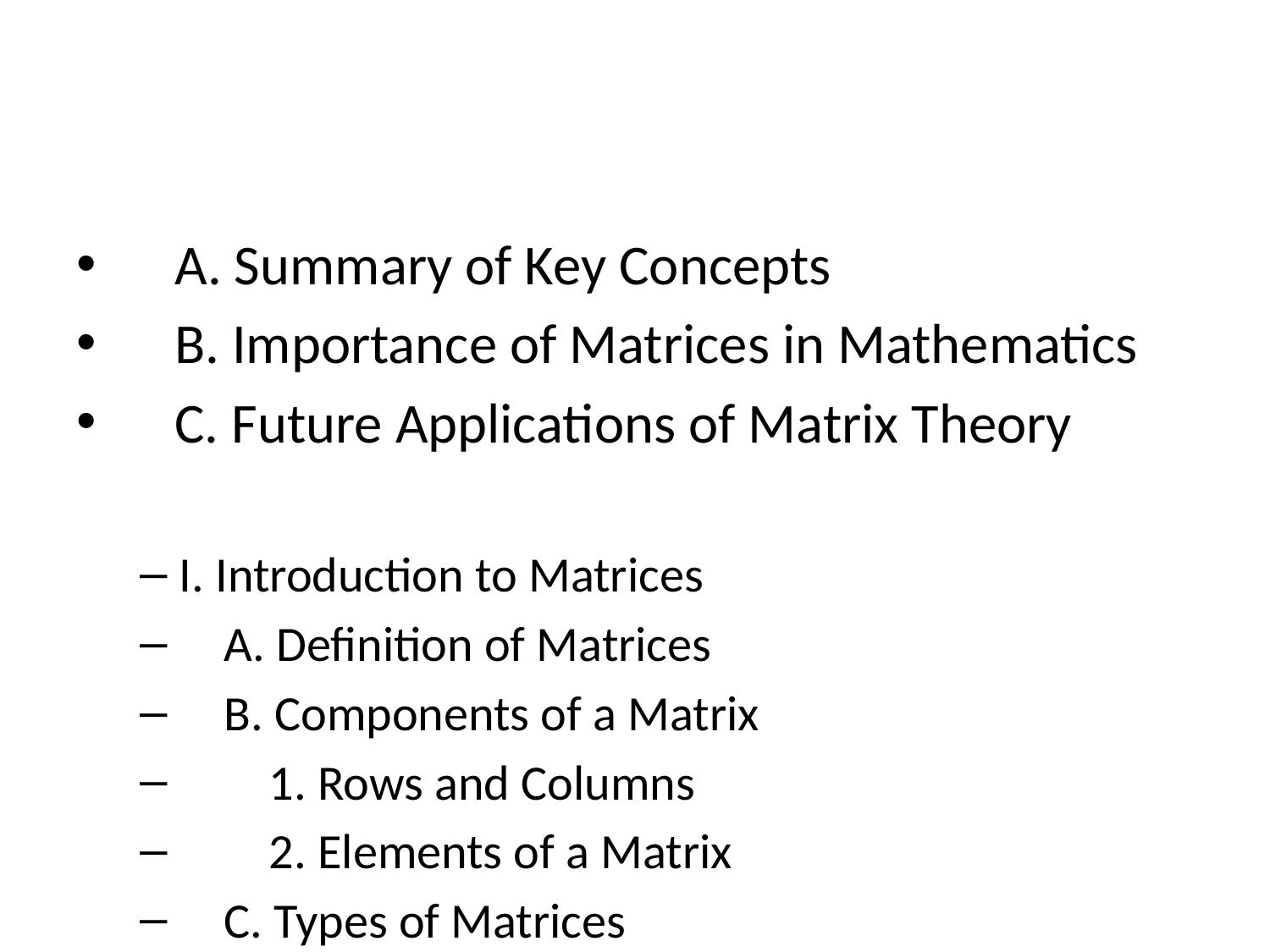

#
    A. Summary of Key Concepts
    B. Importance of Matrices in Mathematics
    C. Future Applications of Matrix Theory

I. Introduction to Matrices
    A. Definition of Matrices
    B. Components of a Matrix
        1. Rows and Columns
        2. Elements of a Matrix
    C. Types of Matrices
        1. Row Matrix
        2. Column Matrix
        3. Square Matrix
        4. Zero Matrix
        5. Identity Matrix

II. Operations with Matrices
    A. Addition of Matrices
    B. Subtraction of Matrices
    C. Scalar Multiplication
    D. Matrix Multiplication
    E. Transpose of a Matrix

III. Properties of Matrices
    A. Commutative Property
    B. Associative Property
    C. Distributive Property
    D. Identity Matrix Property
    E. Zero Matrix Property
    F. Inverse of a Matrix

IV. Solving Systems of Equations using Matrices
    A. Augmented Matrix
    B. Row Echelon Form
    C. Reduced Row Echelon Form
    D. Gauss-Jordan Elimination

V. Applications of Matrices
    A. Computer Graphics
    B. Markov Chains
    C. Cryptography
    D. Population Studies
    E. Economics

VI. Conclusion
    A. Summary of Key Concepts
    B. Importance of Matrices in Mathematics
    C. Future Applications of Matrix Theory